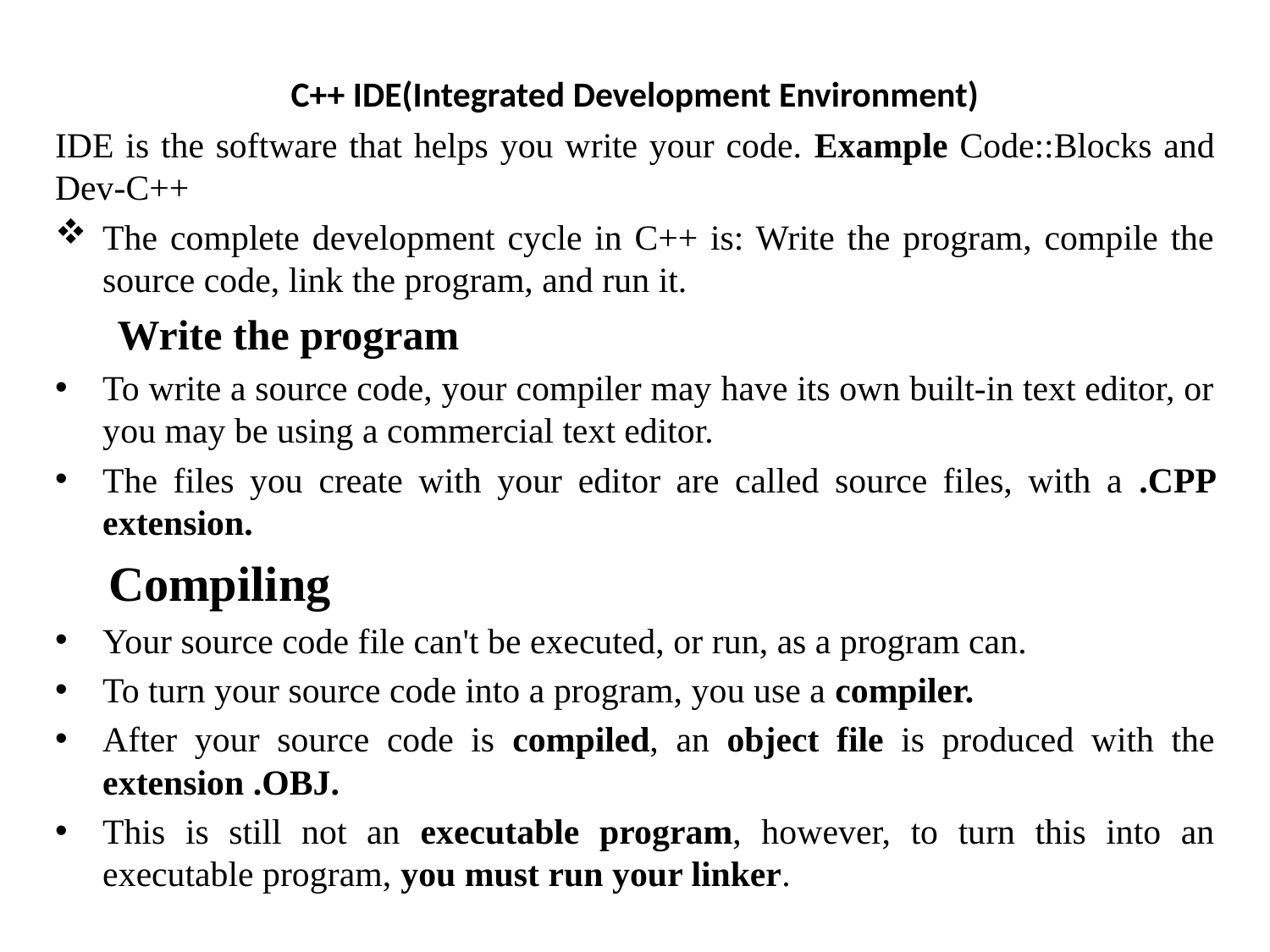

# C++ IDE(Integrated Development Environment)
IDE is the software that helps you write your code. Example Code::Blocks and Dev-C++
The complete development cycle in C++ is: Write the program, compile the source code, link the program, and run it.
       Write the program
To write a source code, your compiler may have its own built-in text editor, or you may be using a commercial text editor.
The files you create with your editor are called source files, with a .CPP extension.
      Compiling
Your source code file can't be executed, or run, as a program can.
To turn your source code into a program, you use a compiler.
After your source code is compiled, an object file is produced with the extension .OBJ.
This is still not an executable program, however, to turn this into an executable program, you must run your linker.